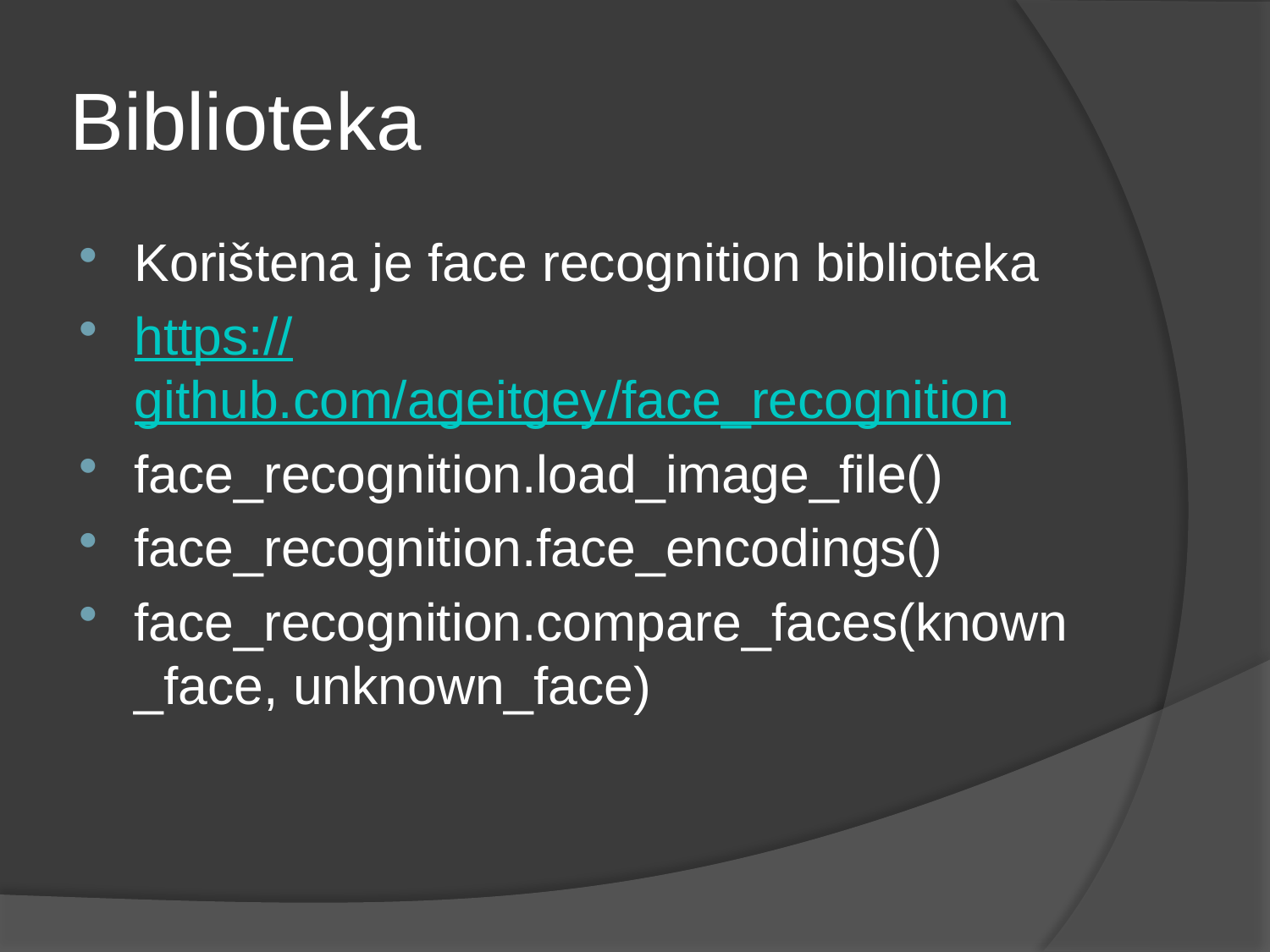

# Biblioteka
Korištena je face recognition biblioteka
https://github.com/ageitgey/face_recognition
face_recognition.load_image_file()
face_recognition.face_encodings()
face_recognition.compare_faces(known_face, unknown_face)